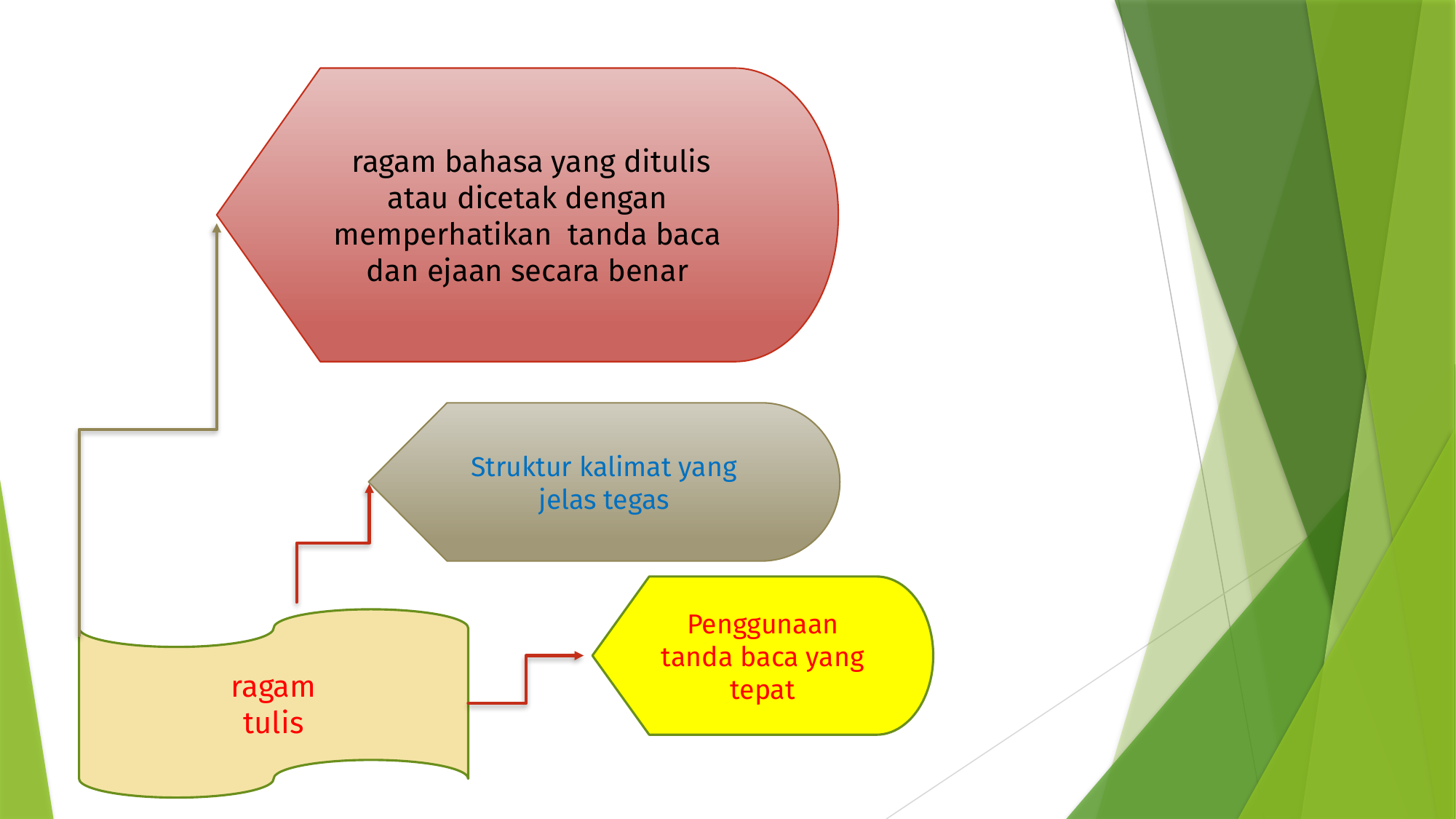

ragam bahasa yang ditulis atau dicetak dengan memperhatikan  tanda baca dan ejaan secara benar
Struktur kalimat yang jelas tegas
Penggunaan tanda baca yang tepat
ragam
tulis